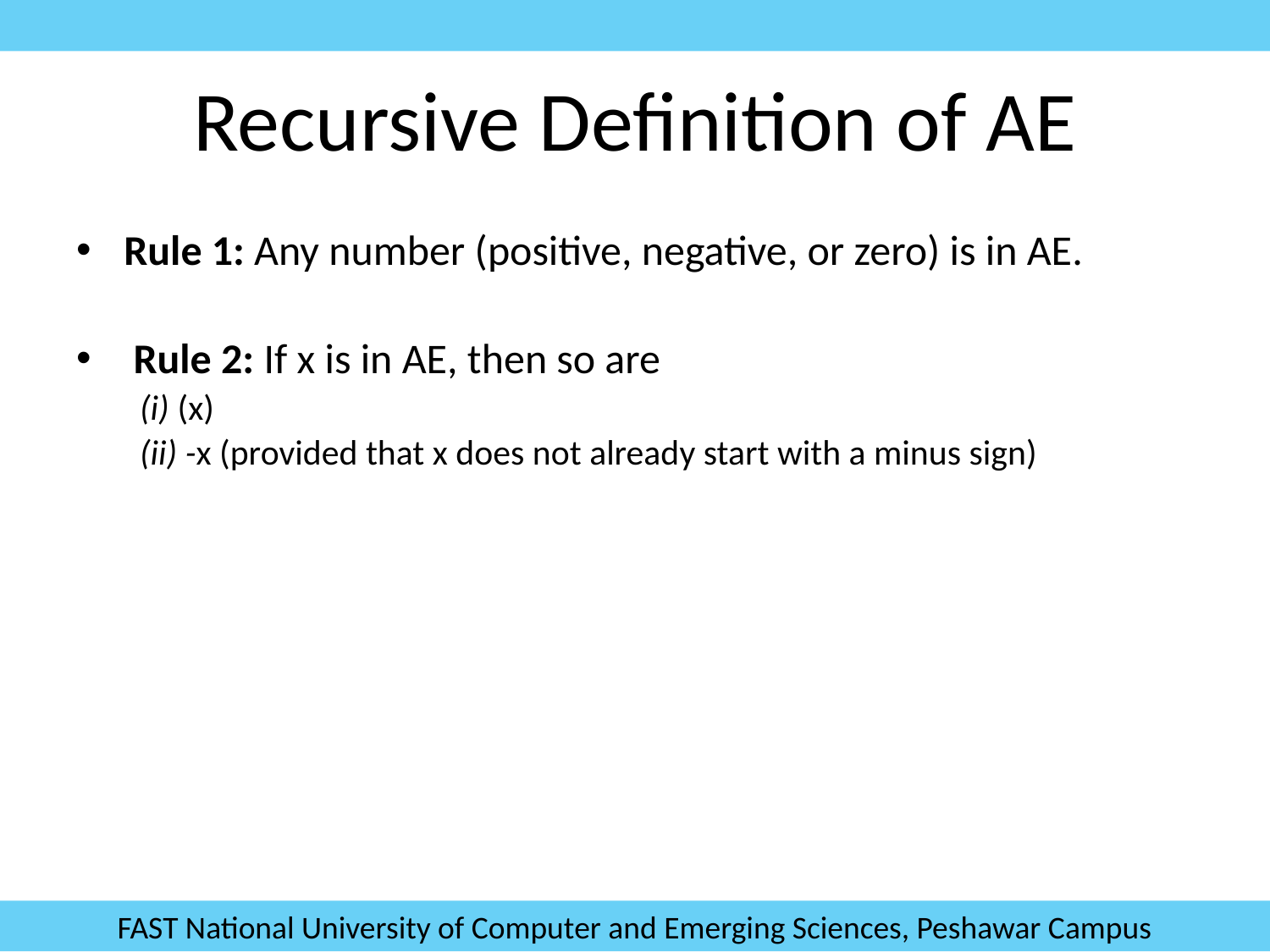

# Recursive Definition of AE
Rule 1: Any number (positive, negative, or zero) is in AE.

 Rule 2: If x is in AE, then so are
(i) (x)
(ii) -x (provided that x does not already start with a minus sign)

FAST National University of Computer and Emerging Sciences, Peshawar Campus